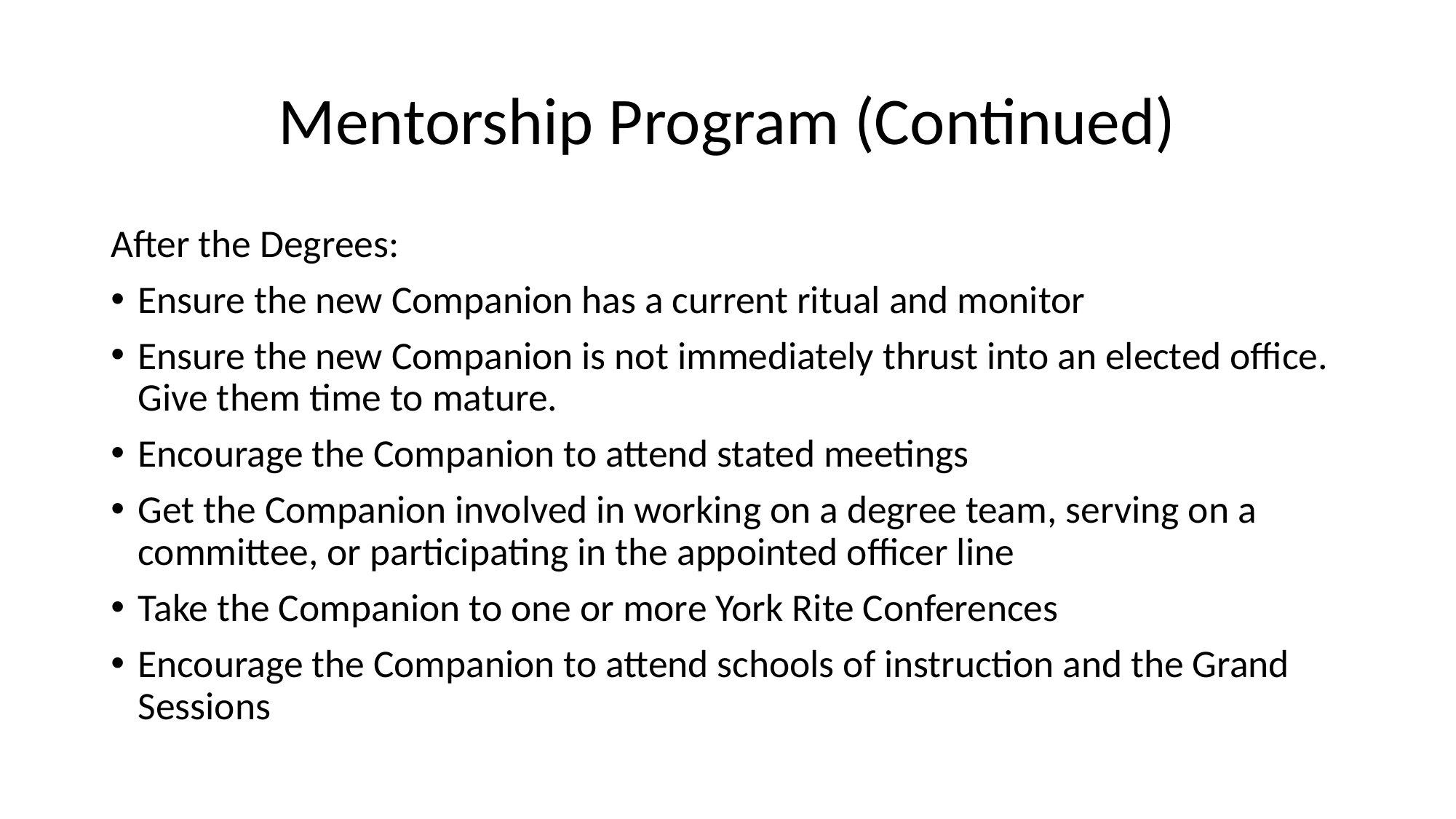

# Mentorship Program (Continued)
After the Degrees:
Ensure the new Companion has a current ritual and monitor
Ensure the new Companion is not immediately thrust into an elected office.  Give them time to mature.
Encourage the Companion to attend stated meetings
Get the Companion involved in working on a degree team, serving on a committee, or participating in the appointed officer line
Take the Companion to one or more York Rite Conferences
Encourage the Companion to attend schools of instruction and the Grand Sessions